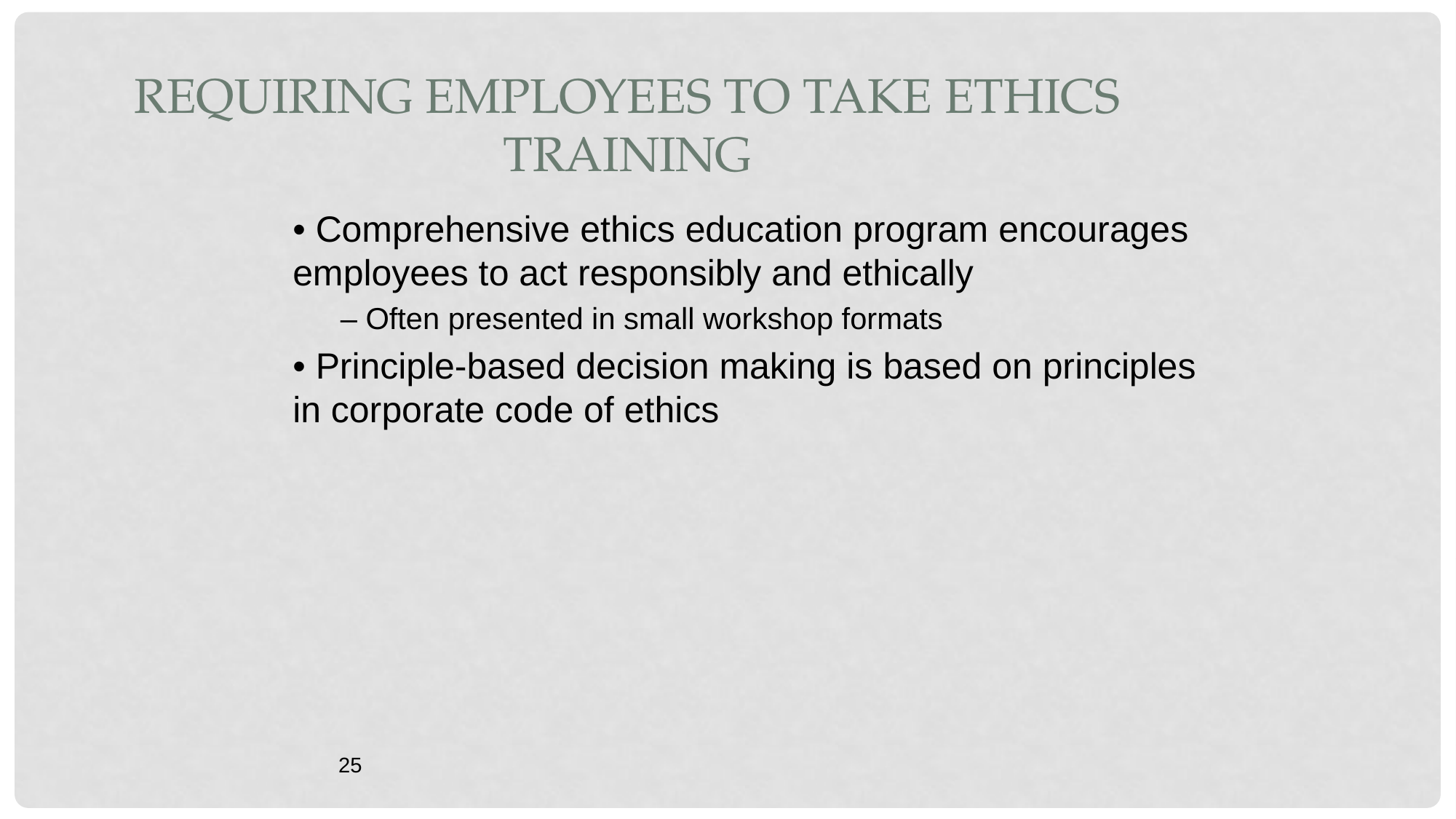

Requiring Employees to Take Ethics Training

• Comprehensive ethics education program encourages employees to act responsibly and ethically
– Often presented in small workshop formats
• Principle-based decision making is based on principles in corporate code of ethics
25